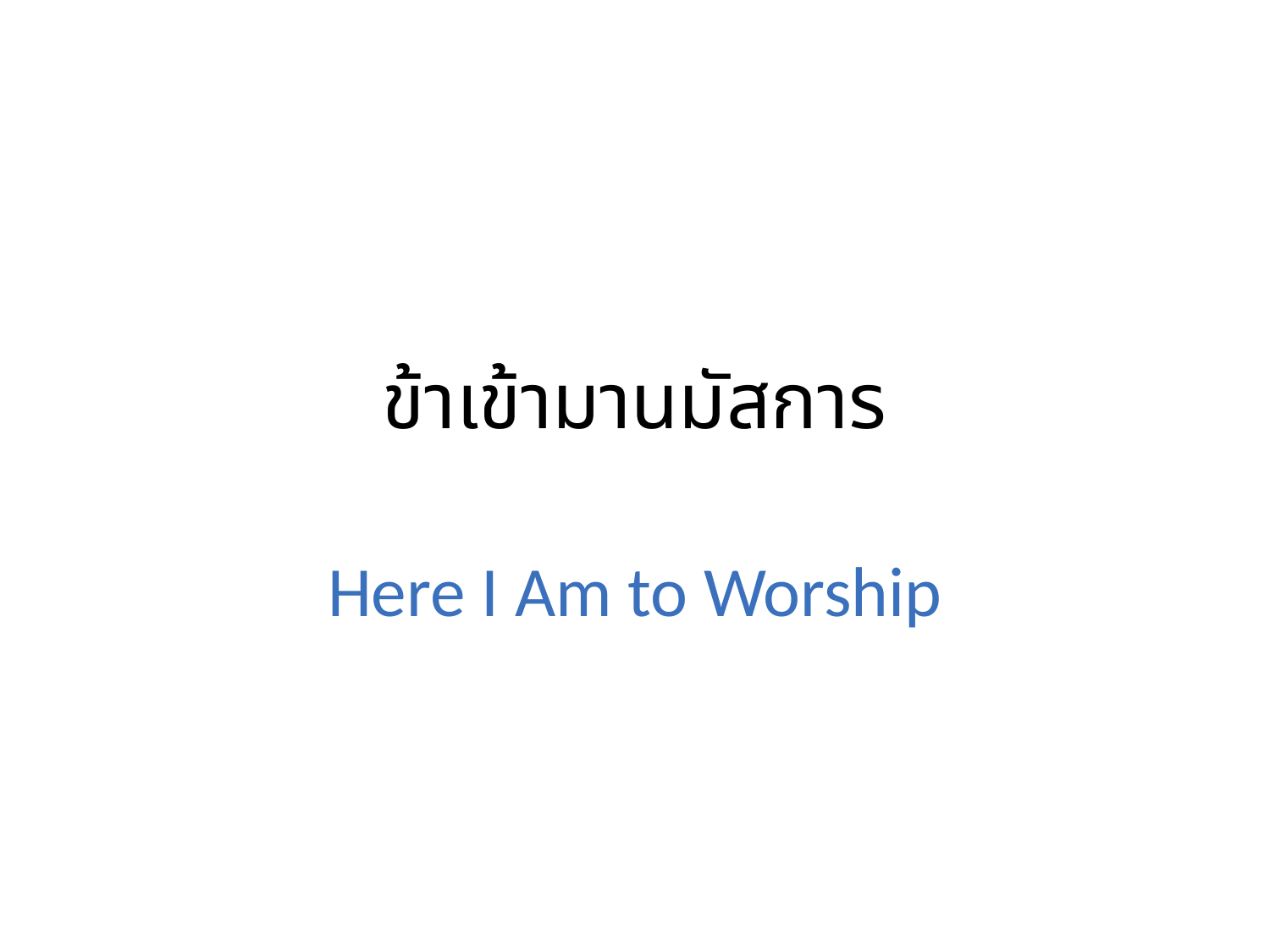

# ข้าเข้ามานมัสการ
Here I Am to Worship